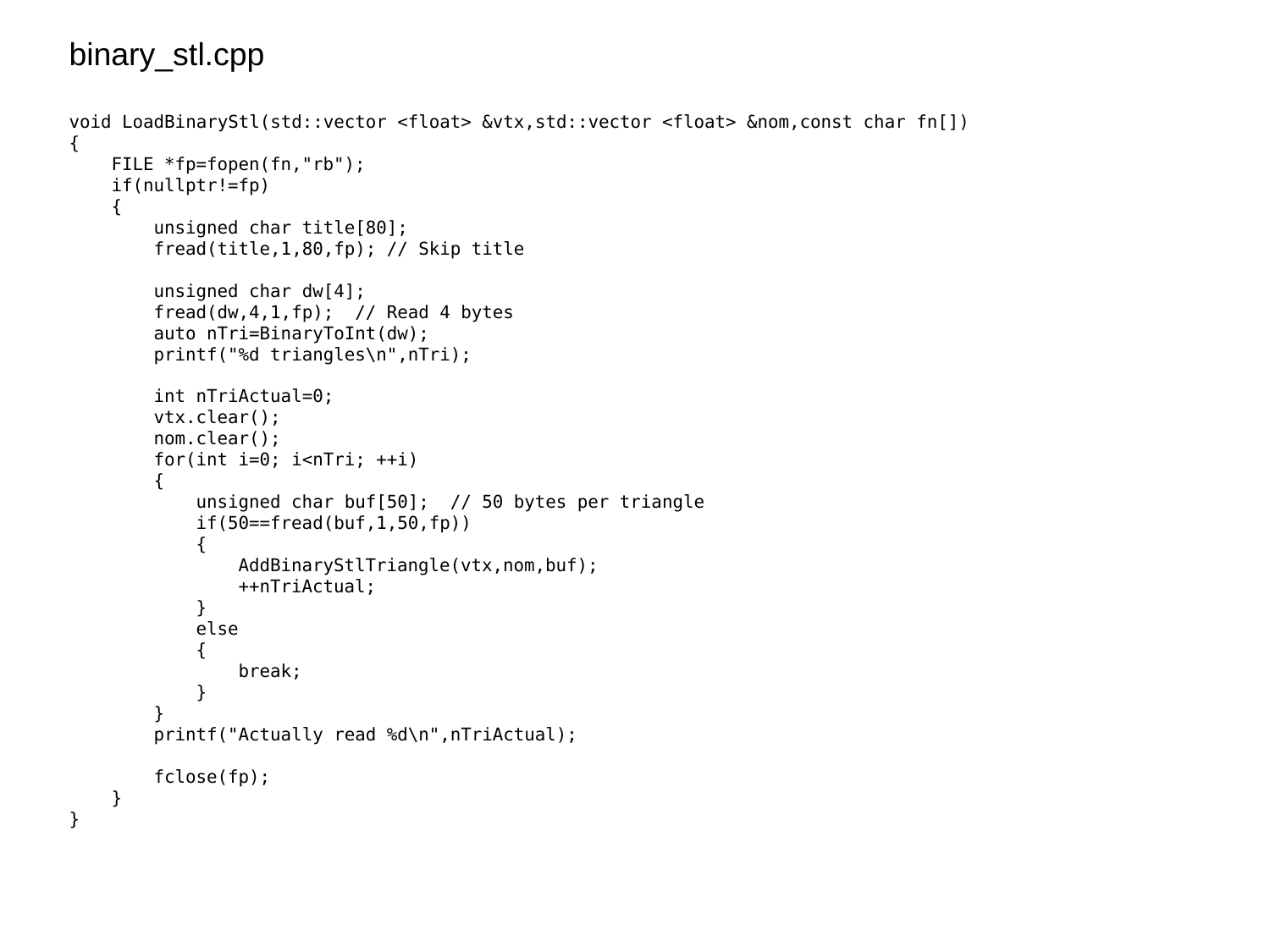

binary_stl.cpp

void LoadBinaryStl(std::vector <float> &vtx,std::vector <float> &nom,const char fn[])
{
    FILE *fp=fopen(fn,"rb");
    if(nullptr!=fp)
    {
        unsigned char title[80];
        fread(title,1,80,fp); // Skip title

        unsigned char dw[4];
        fread(dw,4,1,fp);  // Read 4 bytes
        auto nTri=BinaryToInt(dw);
        printf("%d triangles\n",nTri);

        int nTriActual=0;
        vtx.clear();
        nom.clear();
        for(int i=0; i<nTri; ++i)
        {
            unsigned char buf[50];  // 50 bytes per triangle
            if(50==fread(buf,1,50,fp))
            {
                AddBinaryStlTriangle(vtx,nom,buf);
                ++nTriActual;
            }
            else
            {
                break;
            }
        }
        printf("Actually read %d\n",nTriActual);

        fclose(fp);
    }
}